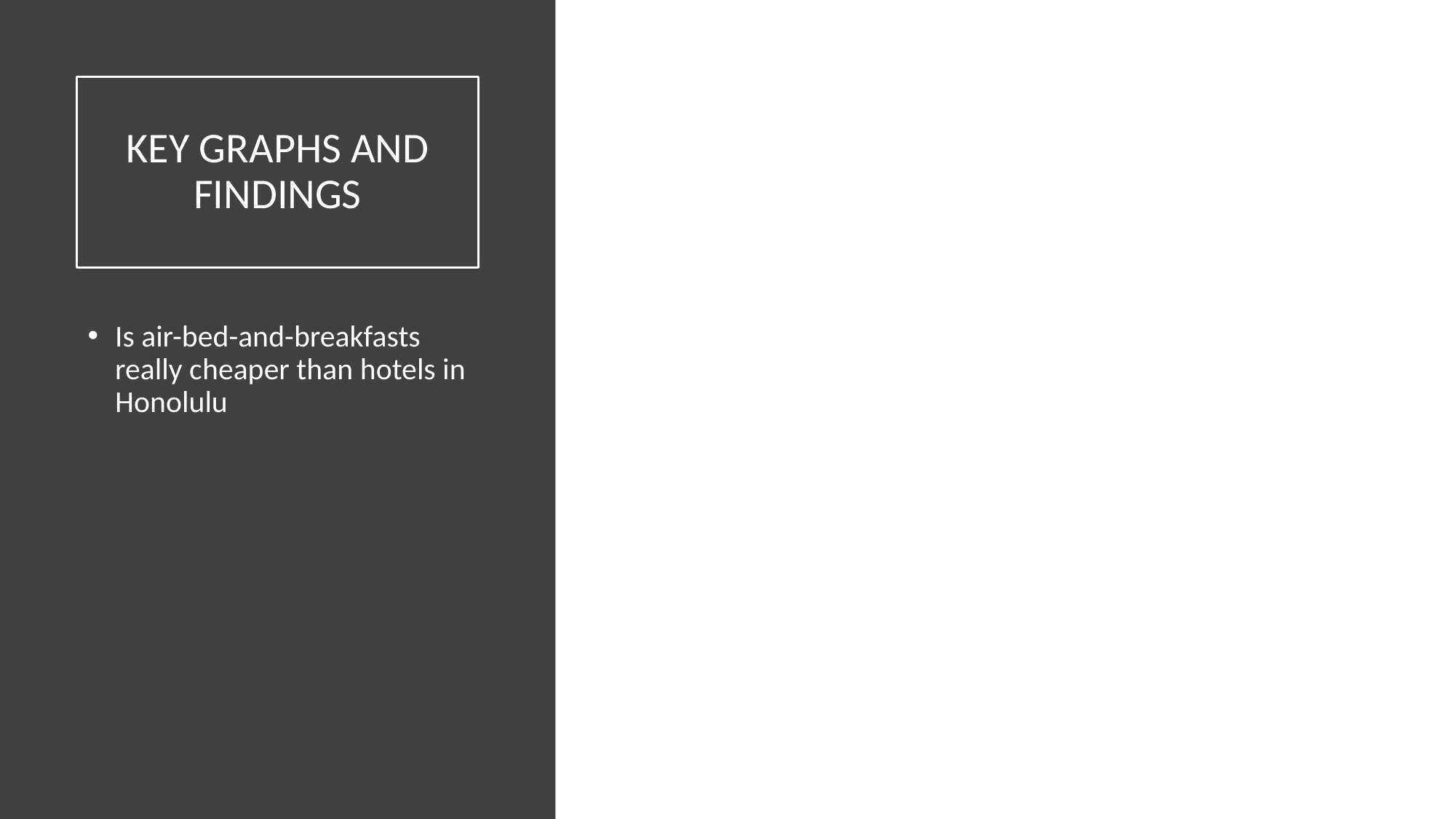

# KEY GRAPHS AND FINDINGS
Is air-bed-and-breakfasts really cheaper than hotels in Honolulu